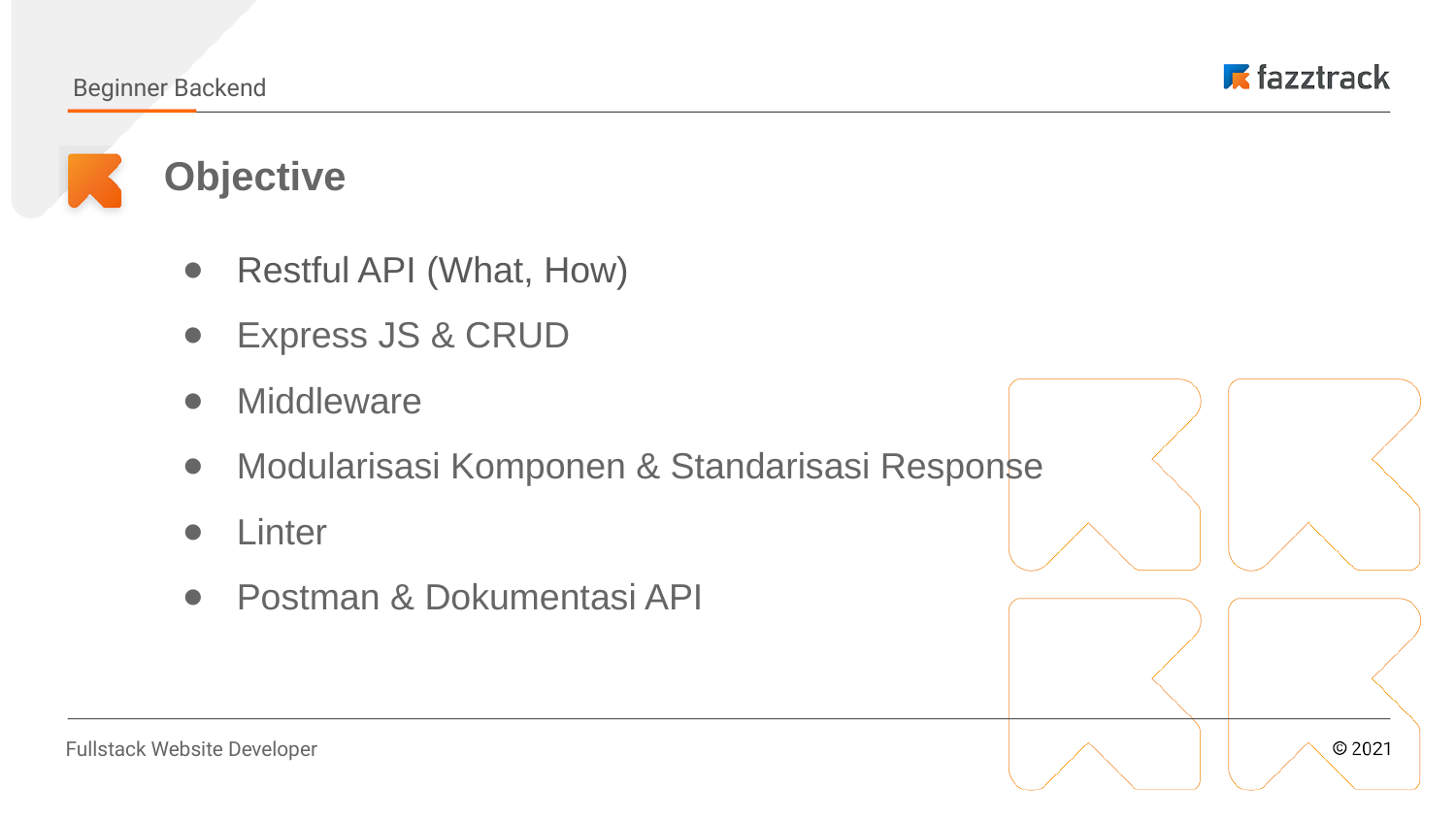

Beginner Backend
# Objective
Restful API (What, How)
Express JS & CRUD
Middleware
Modularisasi Komponen & Standarisasi Response
Linter
Postman & Dokumentasi API